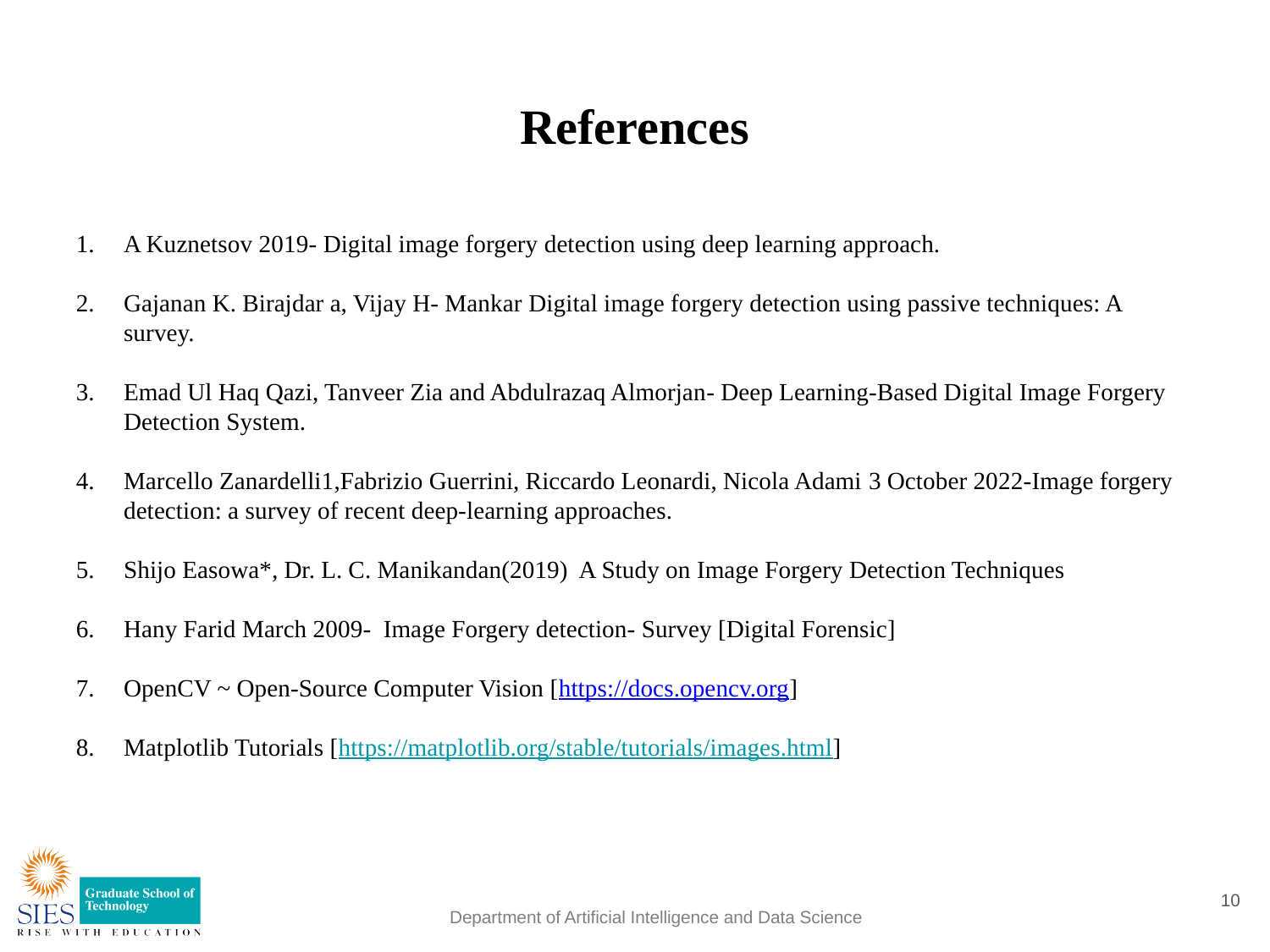

# References
A Kuznetsov 2019- Digital image forgery detection using deep learning approach.

Gajanan K. Birajdar a, Vijay H- Mankar Digital image forgery detection using passive techniques: A survey.

Emad Ul Haq Qazi, Tanveer Zia and Abdulrazaq Almorjan- Deep Learning-Based Digital Image Forgery Detection System.

Marcello Zanardelli1,Fabrizio Guerrini, Riccardo Leonardi, Nicola Adami 3 October 2022-Image forgery detection: a survey of recent deep-learning approaches.

Shijo Easowa*, Dr. L. C. Manikandan(2019)  A Study on Image Forgery Detection Techniques

Hany Farid March 2009-  Image Forgery detection- Survey [Digital Forensic]

OpenCV ~ Open-Source Computer Vision [https://docs.opencv.org]

Matplotlib Tutorials [https://matplotlib.org/stable/tutorials/images.html]

10